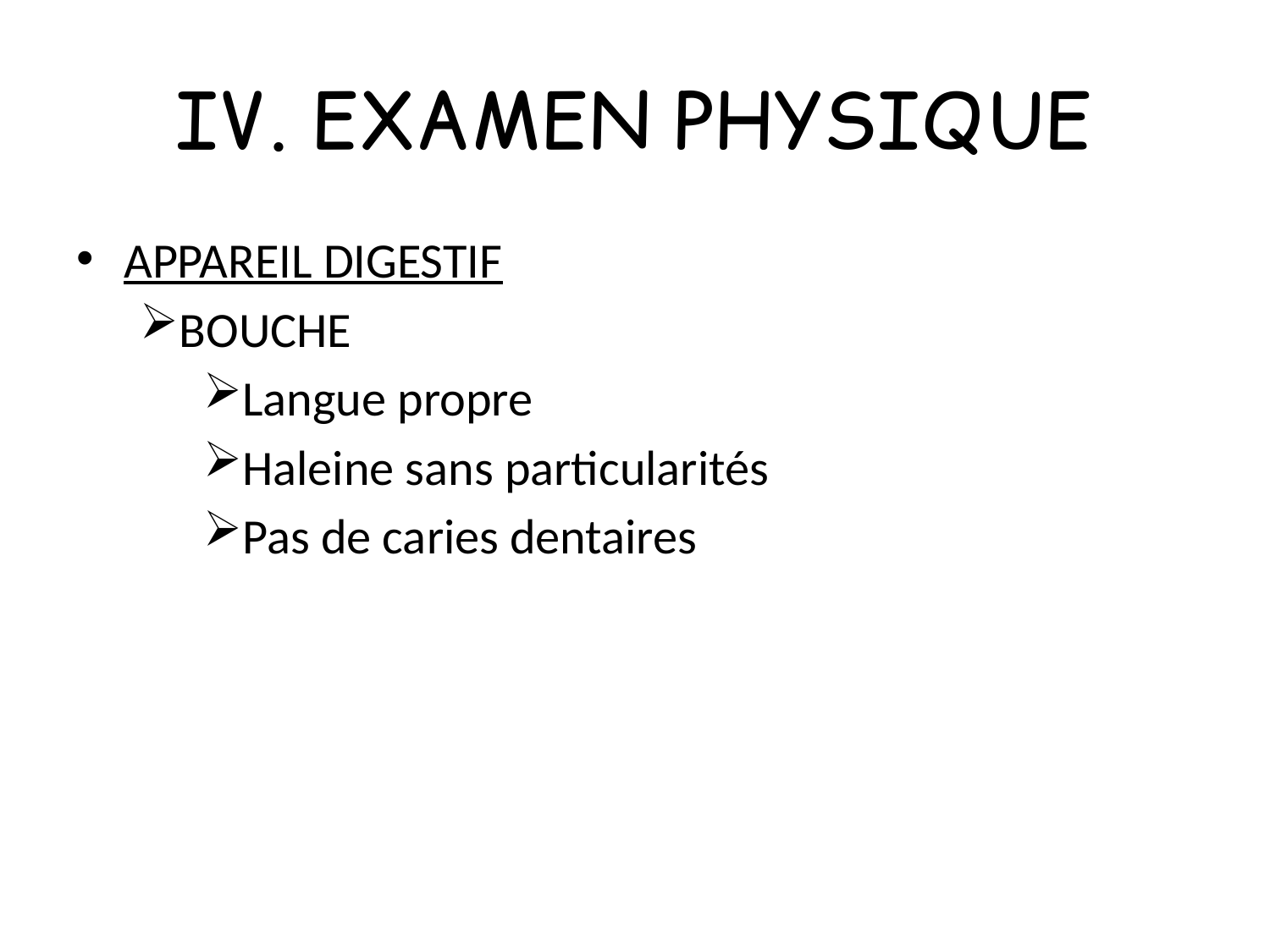

# IV. EXAMEN PHYSIQUE
APPAREIL DIGESTIF
BOUCHE
Langue propre
Haleine sans particularités
Pas de caries dentaires